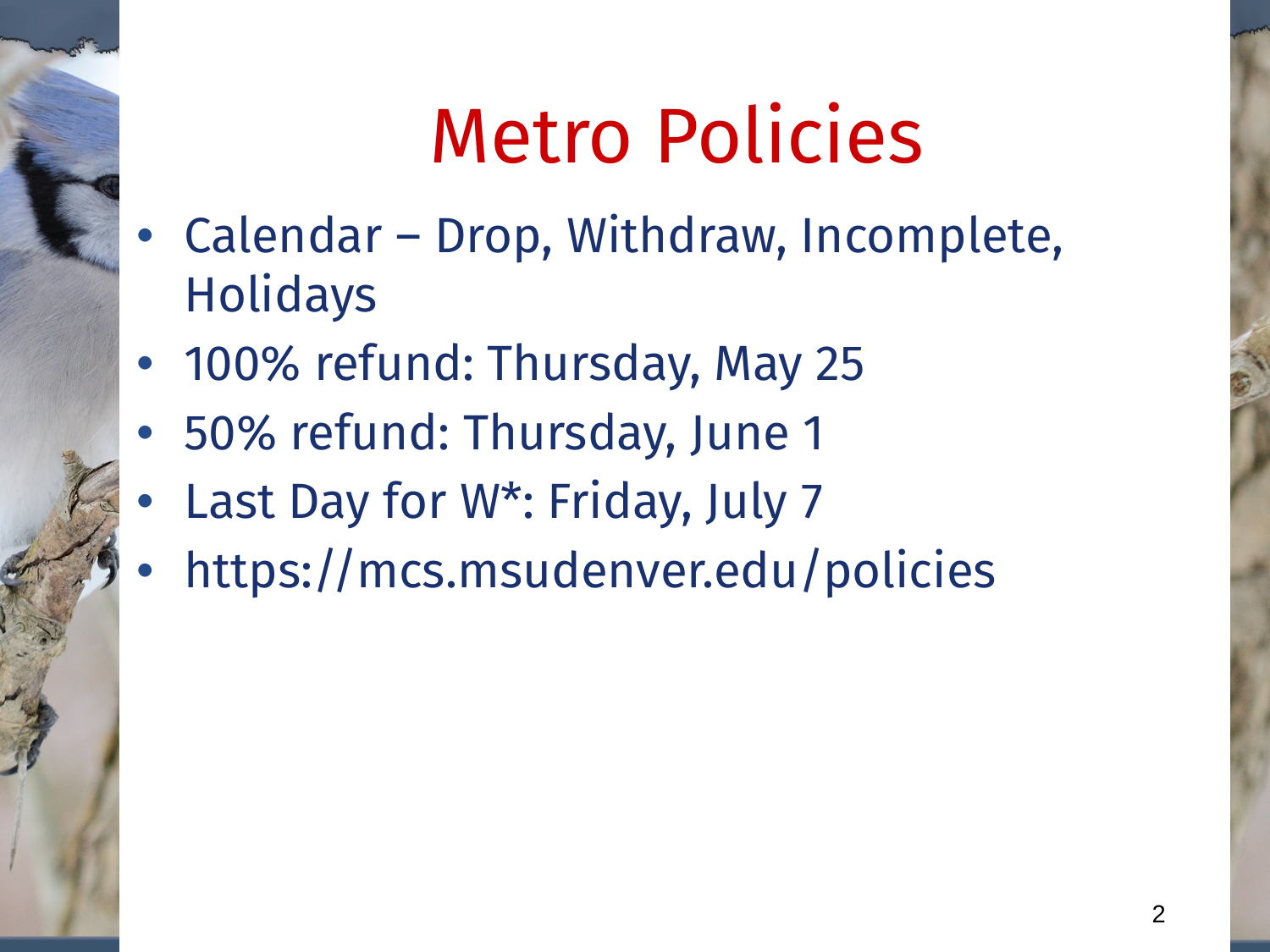

# Metro Policies
Calendar – Drop, Withdraw, Incomplete, Holidays
100% refund: Thursday, May 25
50% refund: Thursday, June 1
Last Day for W*: Friday, July 7
https://mcs.msudenver.edu/policies